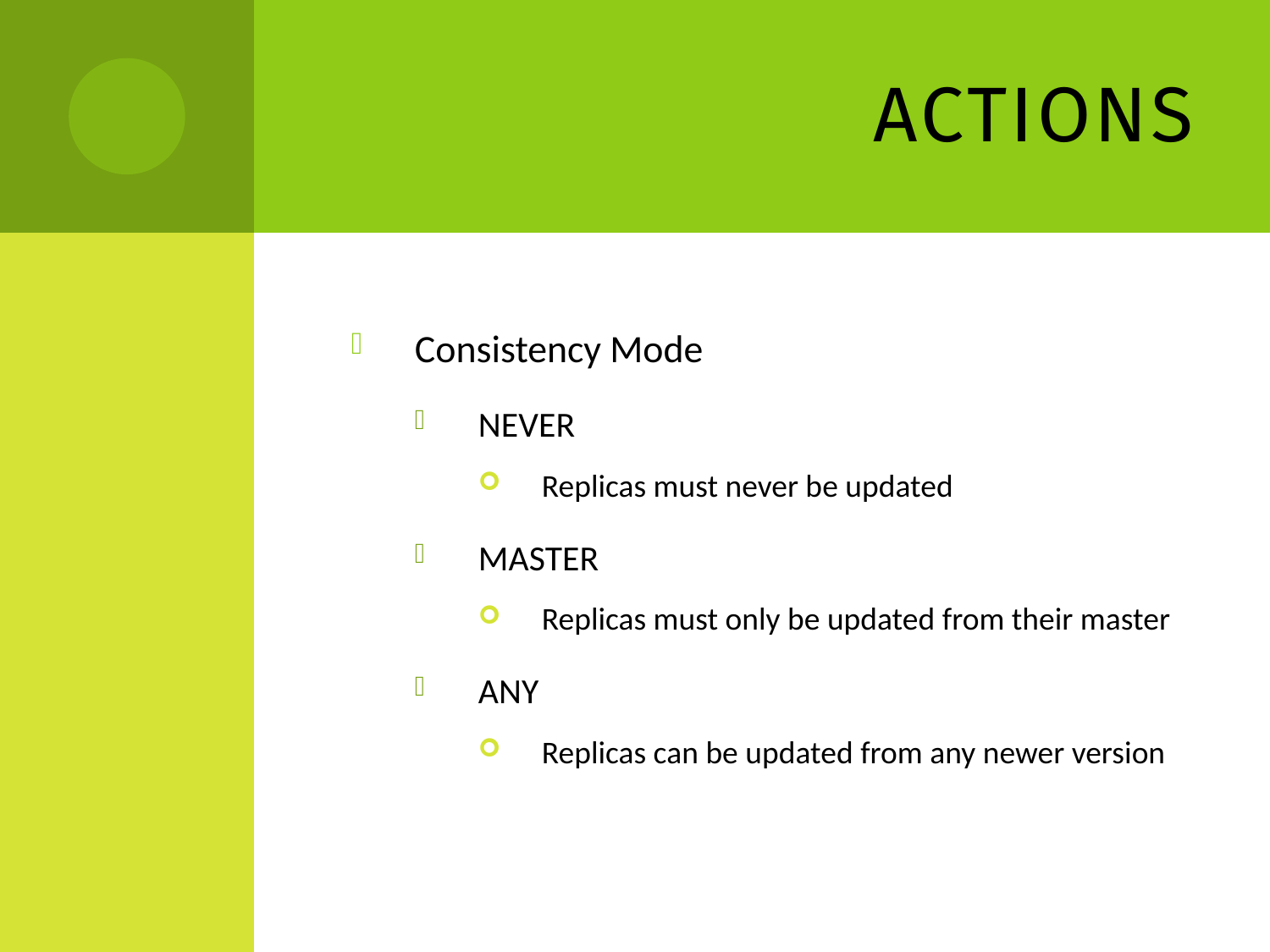

# Actions
Consistency Mode
NEVER
Replicas must never be updated
MASTER
Replicas must only be updated from their master
ANY
Replicas can be updated from any newer version